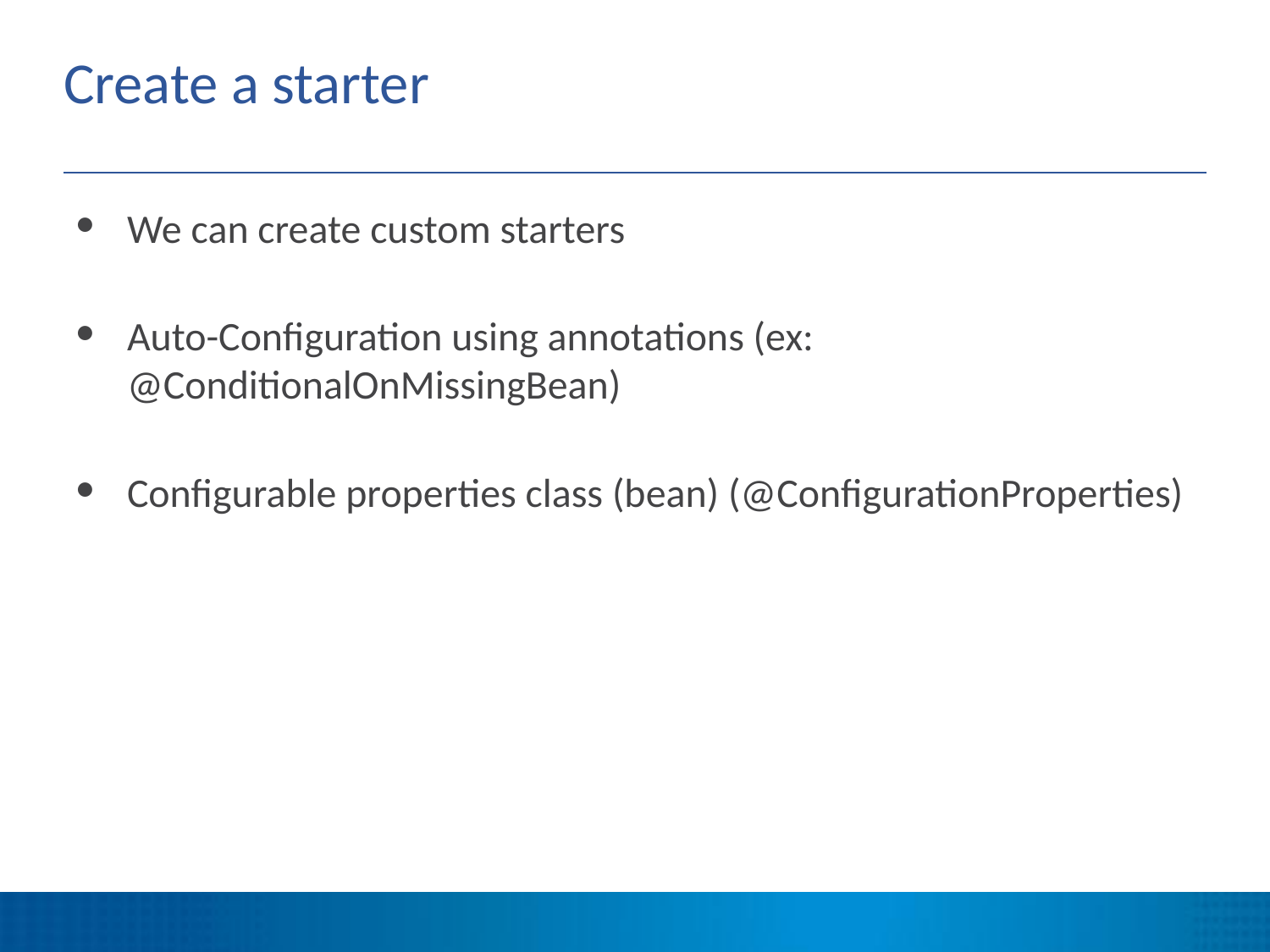

# Create a starter

We can create custom starters

Auto-Configuration using annotations (ex: @ConditionalOnMissingBean)

Configurable properties class (bean) (@ConfigurationProperties)